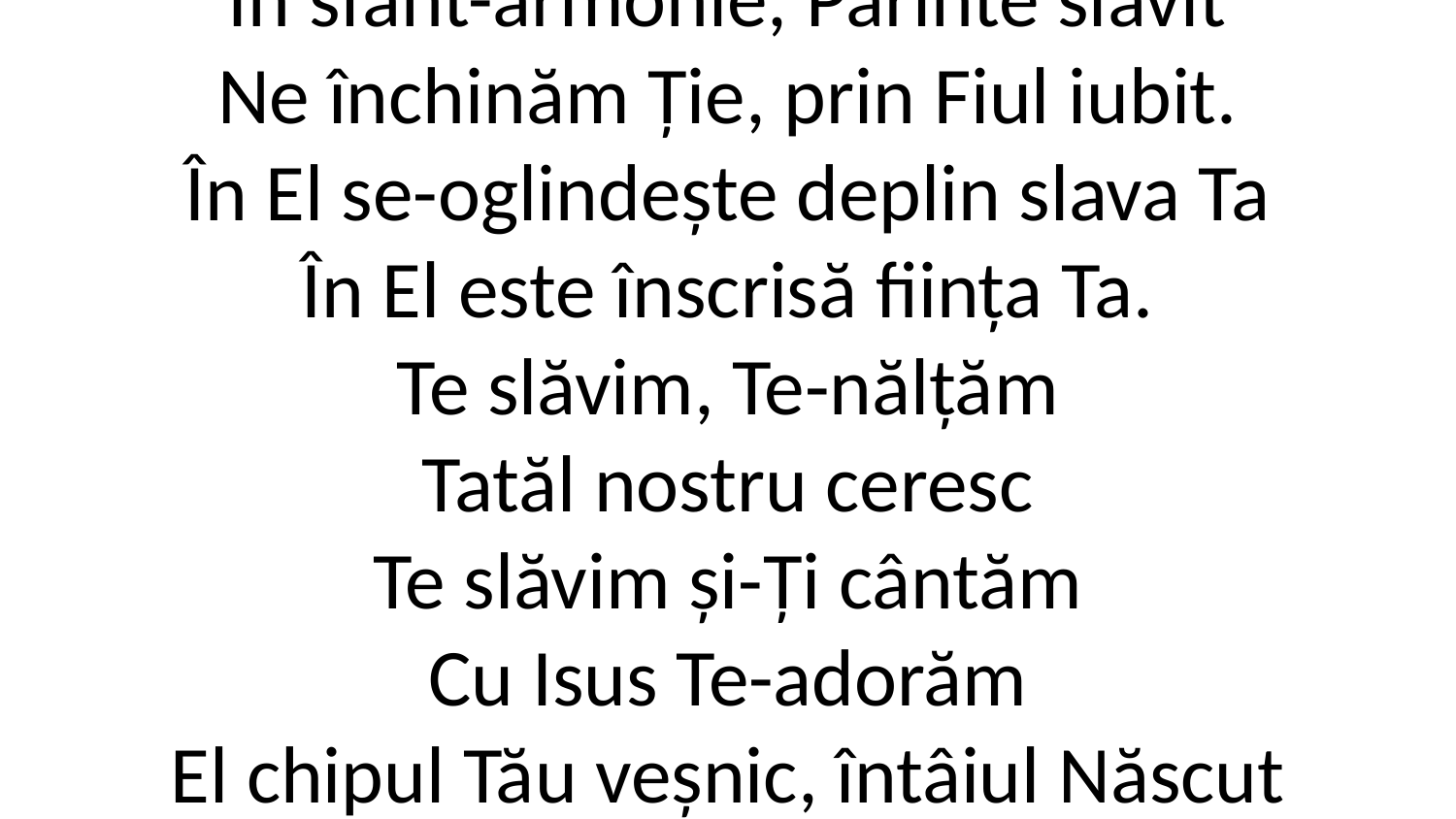

În sfânt-armonie, Părinte slăvit
Ne închinăm Ție, prin Fiul iubit.
În El se-oglindește deplin slava Ta
În El este înscrisă ființa Ta.
Te slăvim, Te-nălțăm
Tatăl nostru ceresc
Te slăvim și-Ți cântăm
Cu Isus Te-adorăm
El chipul Tău veșnic, întâiul Născut
Prin jertfa-I deplină Te-a descoperit.